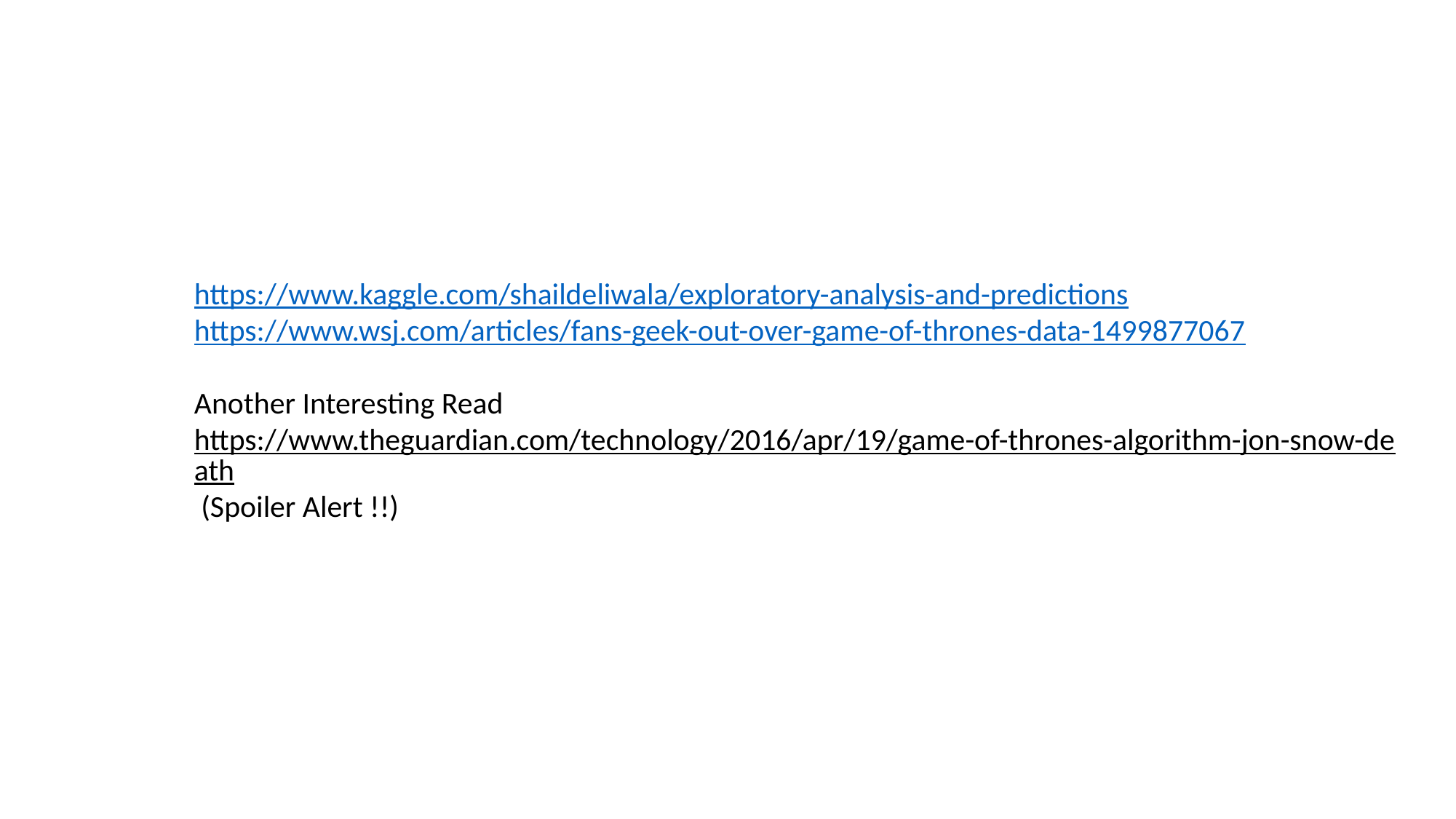

https://www.kaggle.com/shaildeliwala/exploratory-analysis-and-predictions
https://www.wsj.com/articles/fans-geek-out-over-game-of-thrones-data-1499877067

Another Interesting Read
https://www.theguardian.com/technology/2016/apr/19/game-of-thrones-algorithm-jon-snow-death (Spoiler Alert !!)